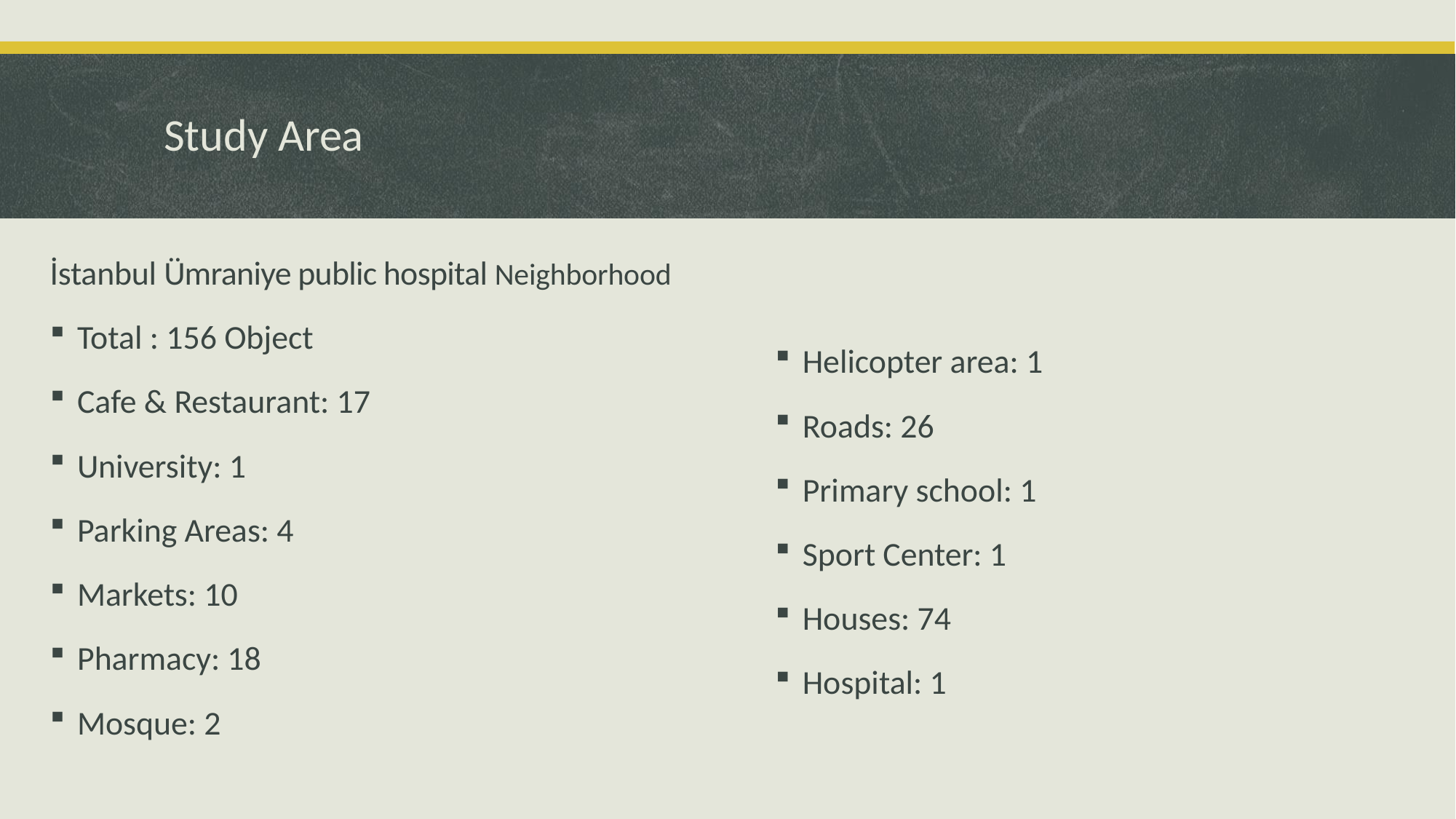

# Study Area
İstanbul Ümraniye public hospital Neighborhood
Total : 156 Object
Cafe & Restaurant: 17
University: 1
Parking Areas: 4
Markets: 10
Pharmacy: 18
Mosque: 2

Helicopter area: 1
Roads: 26
Primary school: 1
Sport Center: 1
Houses: 74
Hospital: 1